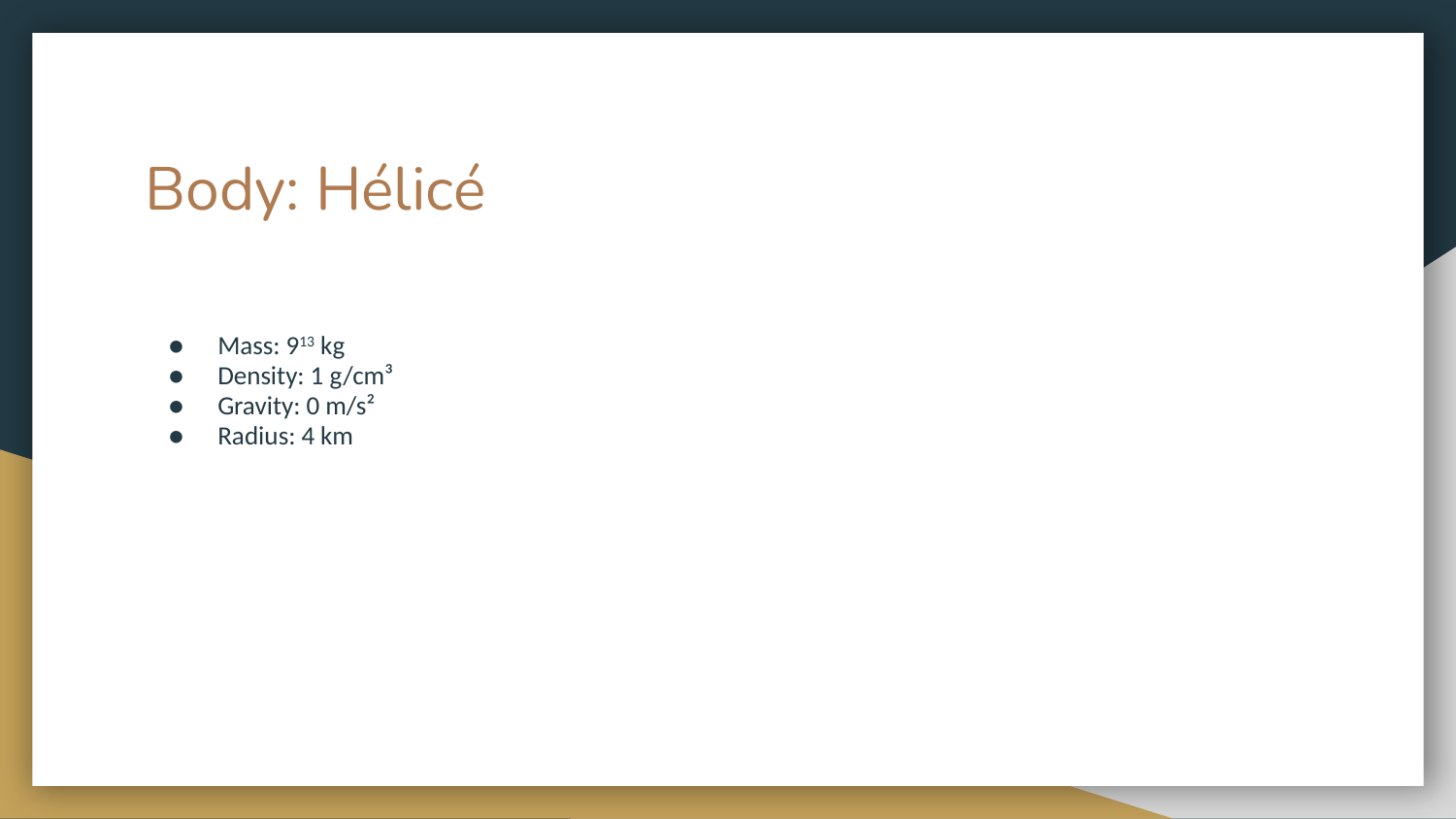

# Body: Hélicé
Mass: 913 kg
Density: 1 g/cm³
Gravity: 0 m/s²
Radius: 4 km